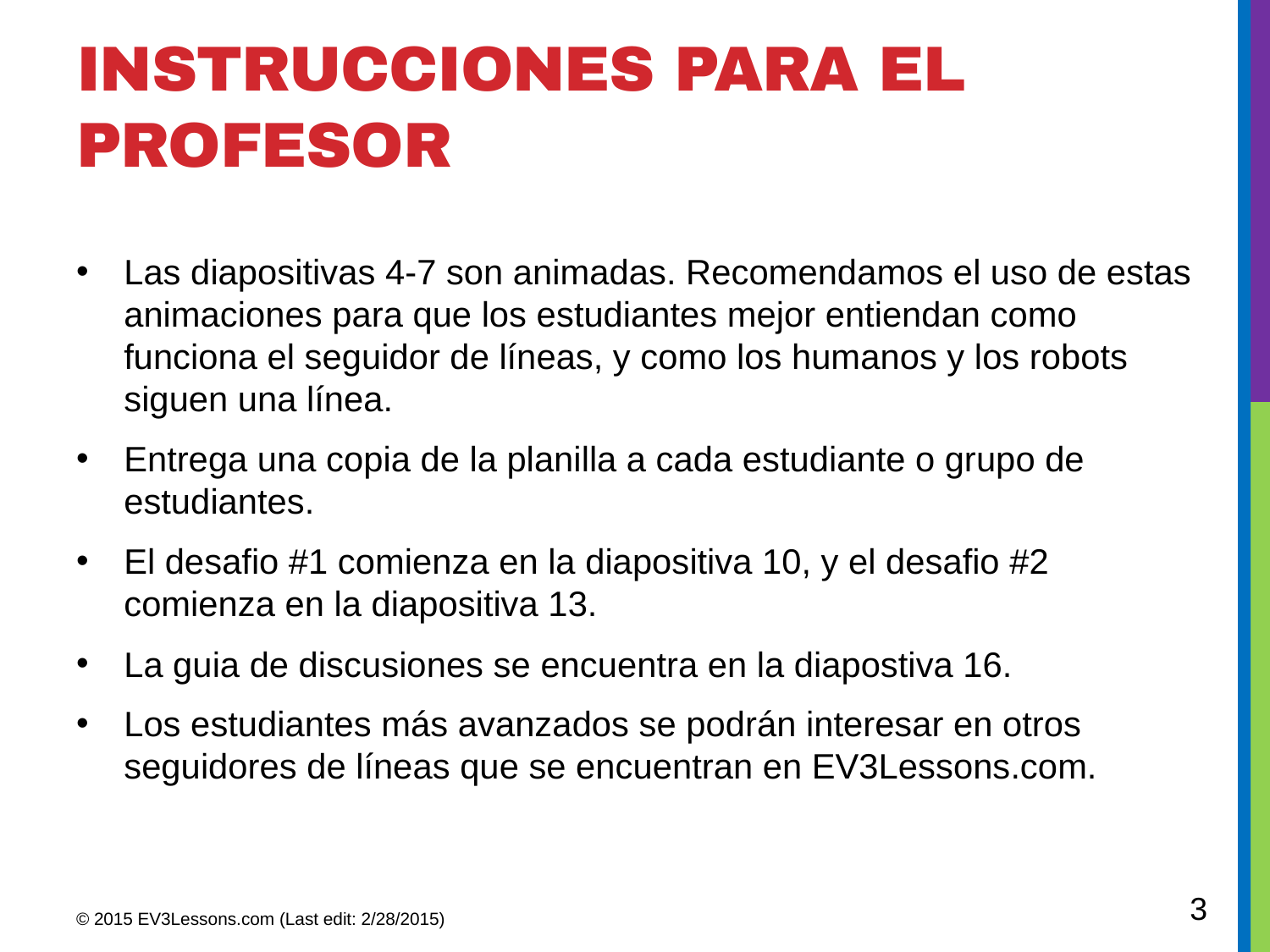

# INSTRUCCIONES PARA EL PROFESOR
Las diapositivas 4-7 son animadas. Recomendamos el uso de estas animaciones para que los estudiantes mejor entiendan como funciona el seguidor de líneas, y como los humanos y los robots siguen una línea.
Entrega una copia de la planilla a cada estudiante o grupo de estudiantes.
El desafio #1 comienza en la diapositiva 10, y el desafio #2 comienza en la diapositiva 13.
La guia de discusiones se encuentra en la diapostiva 16.
Los estudiantes más avanzados se podrán interesar en otros seguidores de líneas que se encuentran en EV3Lessons.com.

3
© 2015 EV3Lessons.com (Last edit: 2/28/2015)